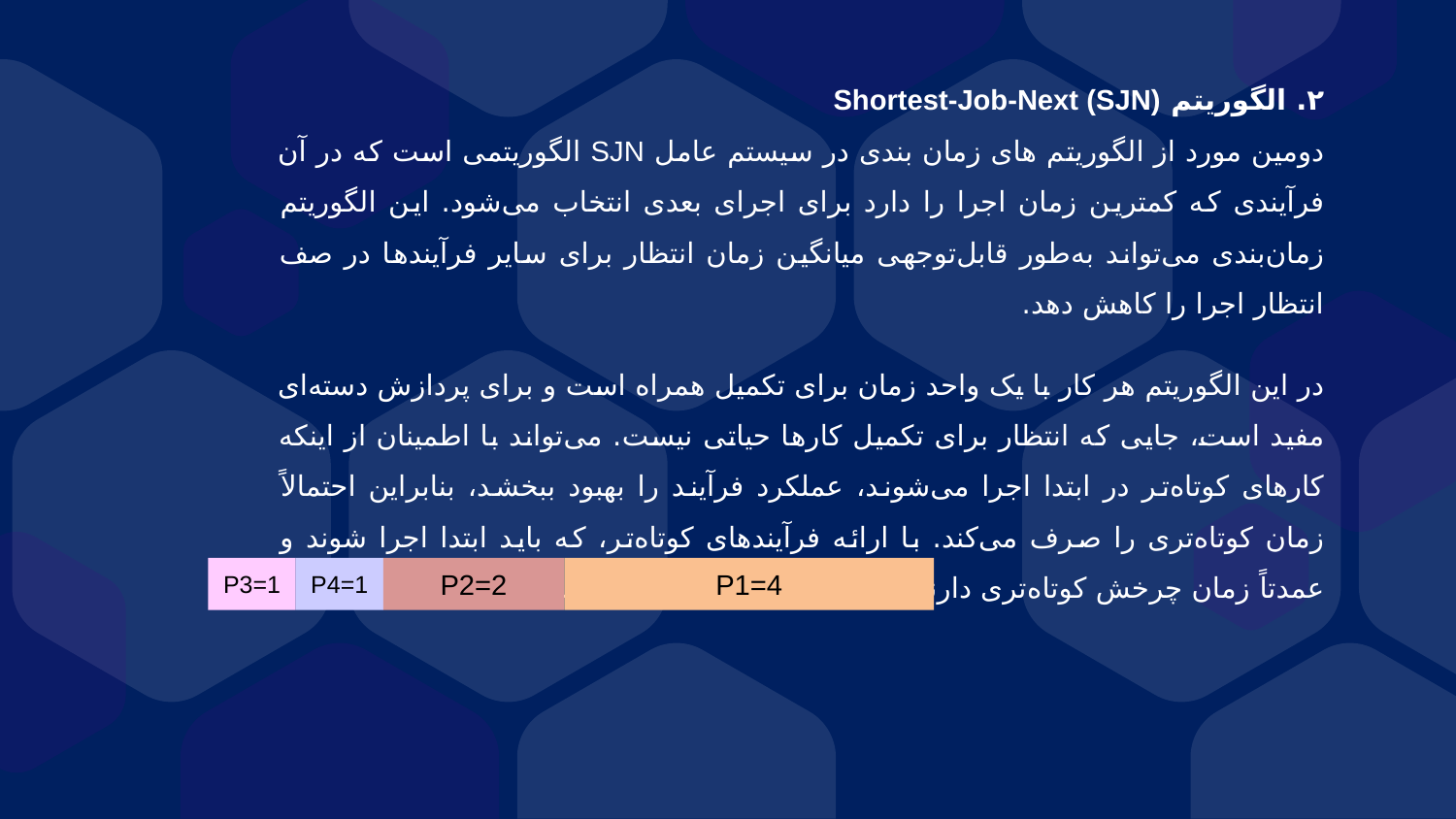

۲. الگوریتم Shortest-Job-Next (SJN)
دومین مورد از الگوریتم های زمان بندی در سیستم عامل SJN الگوریتمی است که در آن فرآیندی که کمترین زمان اجرا را دارد برای اجرای بعدی انتخاب می‌شود. این الگوریتم زمان‌بندی می‌تواند به‌طور قابل‌توجهی میانگین زمان انتظار برای سایر فرآیندها در صف انتظار اجرا را کاهش دهد.
در این الگوریتم هر کار با یک واحد زمان برای تکمیل همراه است و برای پردازش دسته‌ای مفید است، جایی که انتظار برای تکمیل کارها حیاتی نیست. می‌تواند با اطمینان از اینکه کارهای کوتاه‌تر در ابتدا اجرا می‌شوند، عملکرد فرآیند را بهبود ببخشد، بنابراین احتمالاً زمان کوتاه‌تری را صرف می‌کند. با ارائه فرآیندهای کوتاه‌تر، که باید ابتدا اجرا شوند و عمدتاً زمان چرخش کوتاه‌تری دارند، خروجی کار را بهبود می‌بخشد.
P3=1
P4=1
P2=2
P1=4